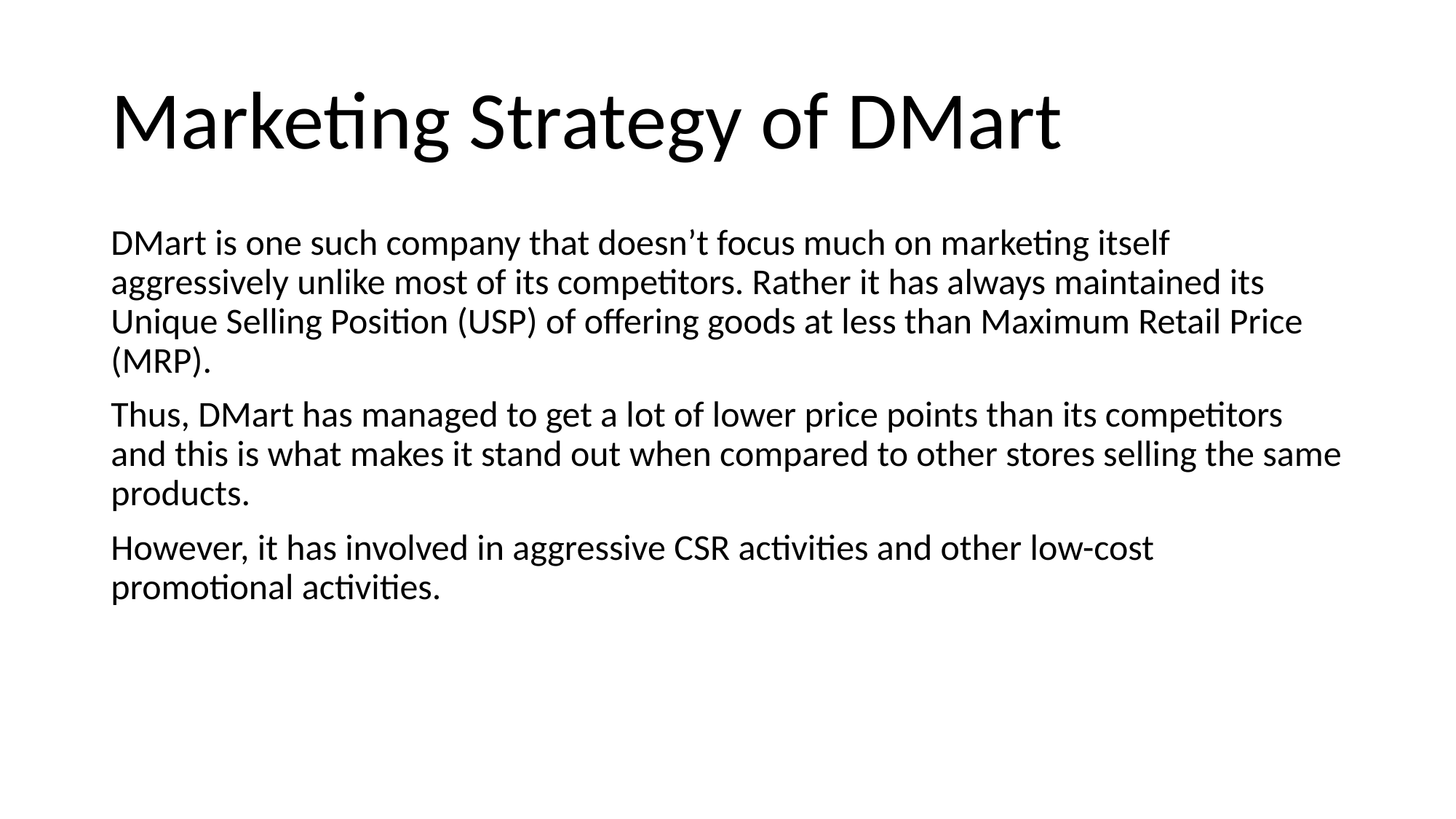

# Marketing Strategy of DMart
DMart is one such company that doesn’t focus much on marketing itself aggressively unlike most of its competitors. Rather it has always maintained its Unique Selling Position (USP) of offering goods at less than Maximum Retail Price (MRP).
Thus, DMart has managed to get a lot of lower price points than its competitors and this is what makes it stand out when compared to other stores selling the same products.
However, it has involved in aggressive CSR activities and other low-cost promotional activities.